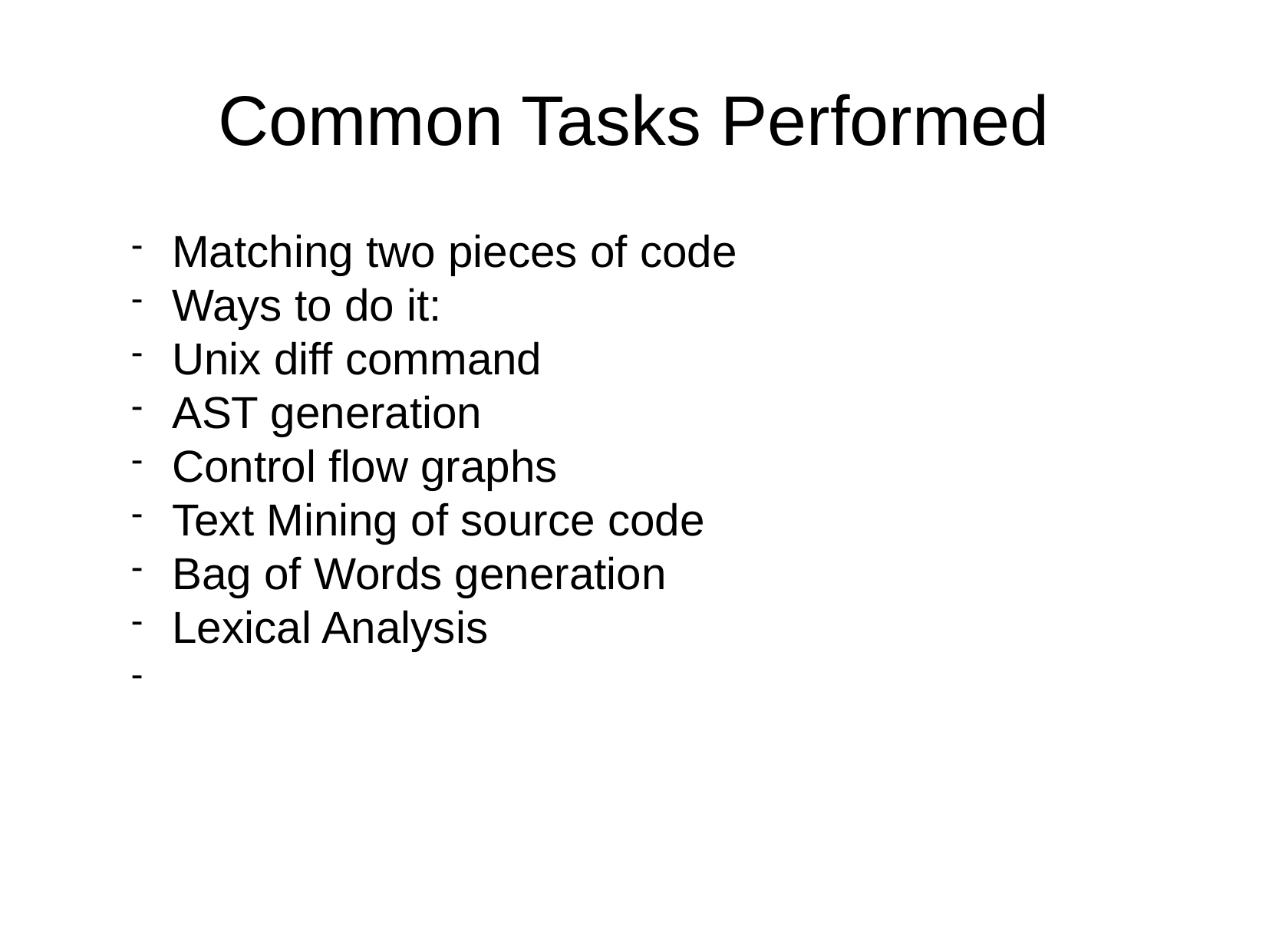

Common Tasks Performed
Matching two pieces of code
Ways to do it:
Unix diff command
AST generation
Control flow graphs
Text Mining of source code
Bag of Words generation
Lexical Analysis